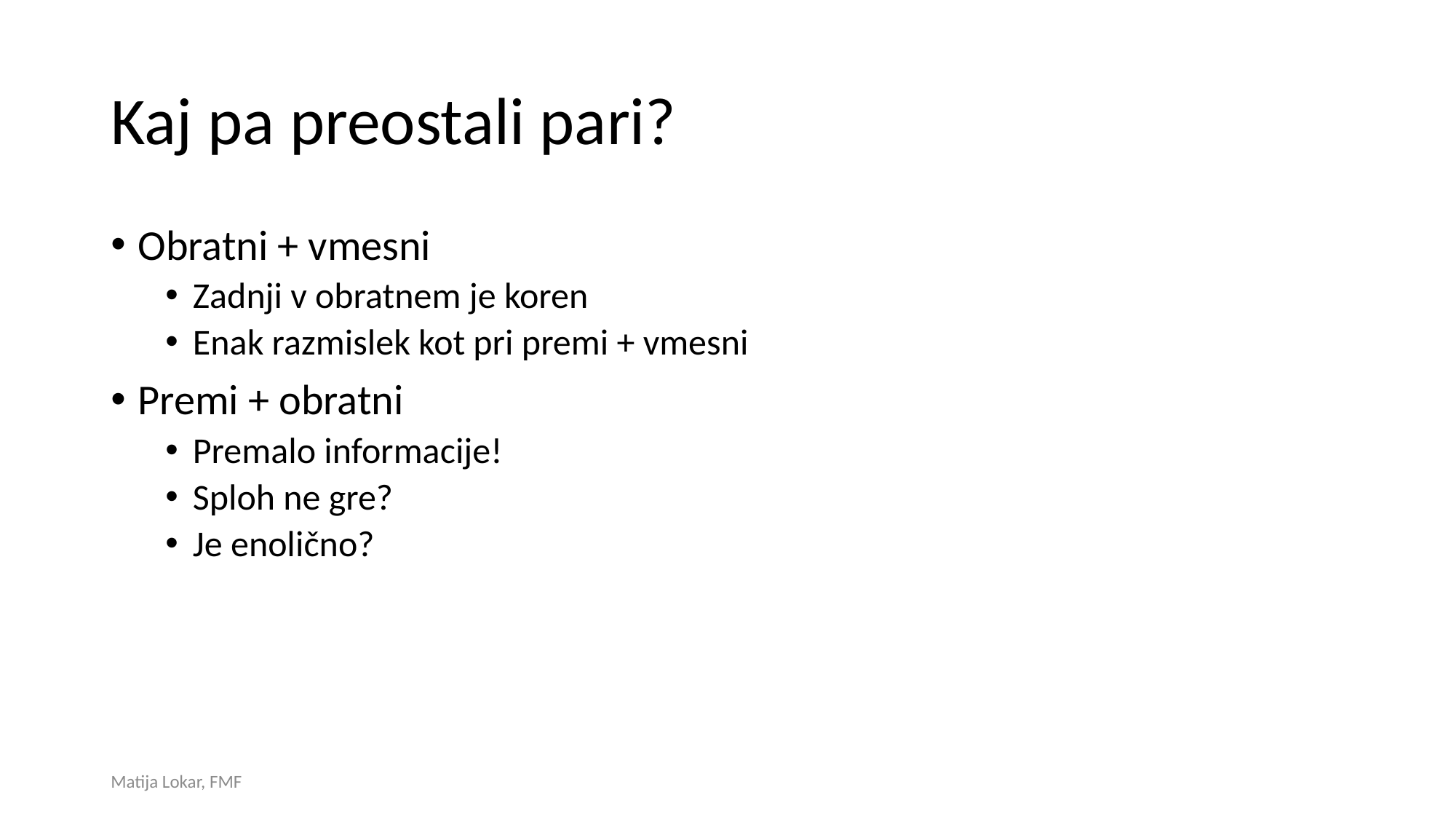

# Kaj pa preostali pari?
Obratni + vmesni
Zadnji v obratnem je koren
Enak razmislek kot pri premi + vmesni
Premi + obratni
Premalo informacije!
Sploh ne gre?
Je enolično?

Matija Lokar, FMF